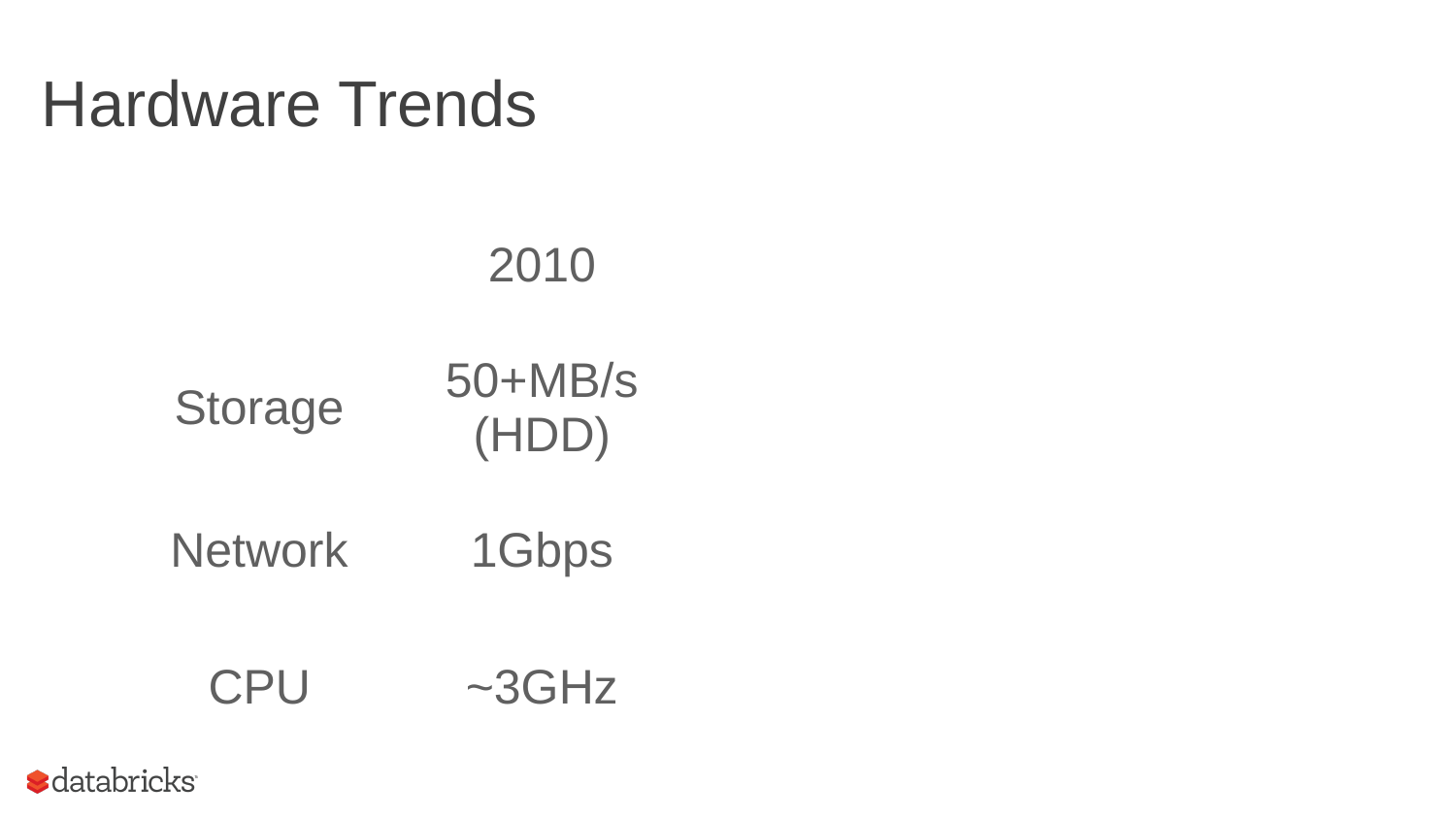

# Hardware Trends
|  | 2010 |
| --- | --- |
| Storage | 50+MB/s (HDD) |
| Network | 1Gbps |
| CPU | ~3GHz |